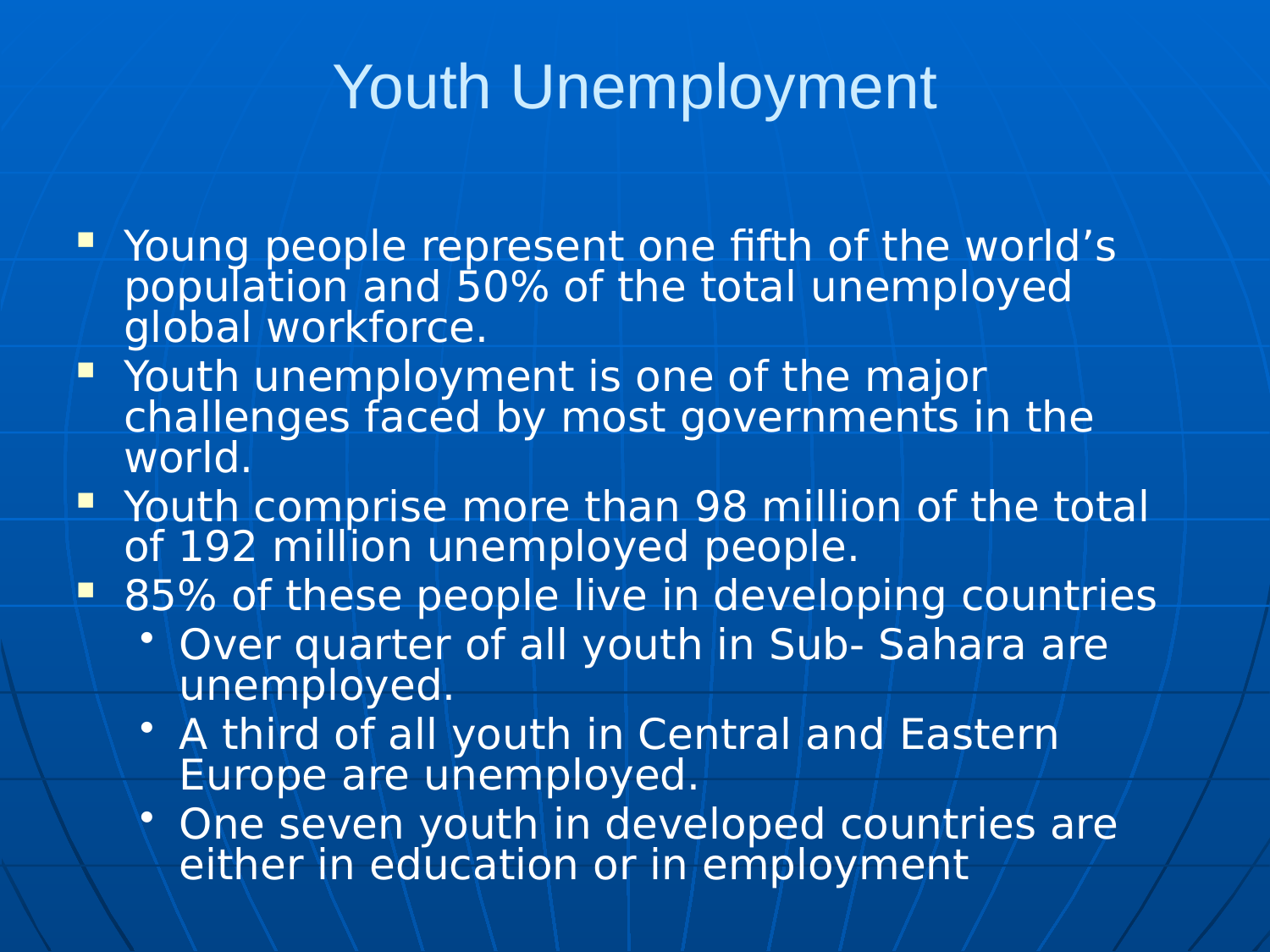

# Youth Unemployment
Young people represent one fifth of the world’s population and 50% of the total unemployed global workforce.
Youth unemployment is one of the major challenges faced by most governments in the world.
Youth comprise more than 98 million of the total of 192 million unemployed people.
85% of these people live in developing countries
Over quarter of all youth in Sub- Sahara are unemployed.
A third of all youth in Central and Eastern Europe are unemployed.
One seven youth in developed countries are either in education or in employment